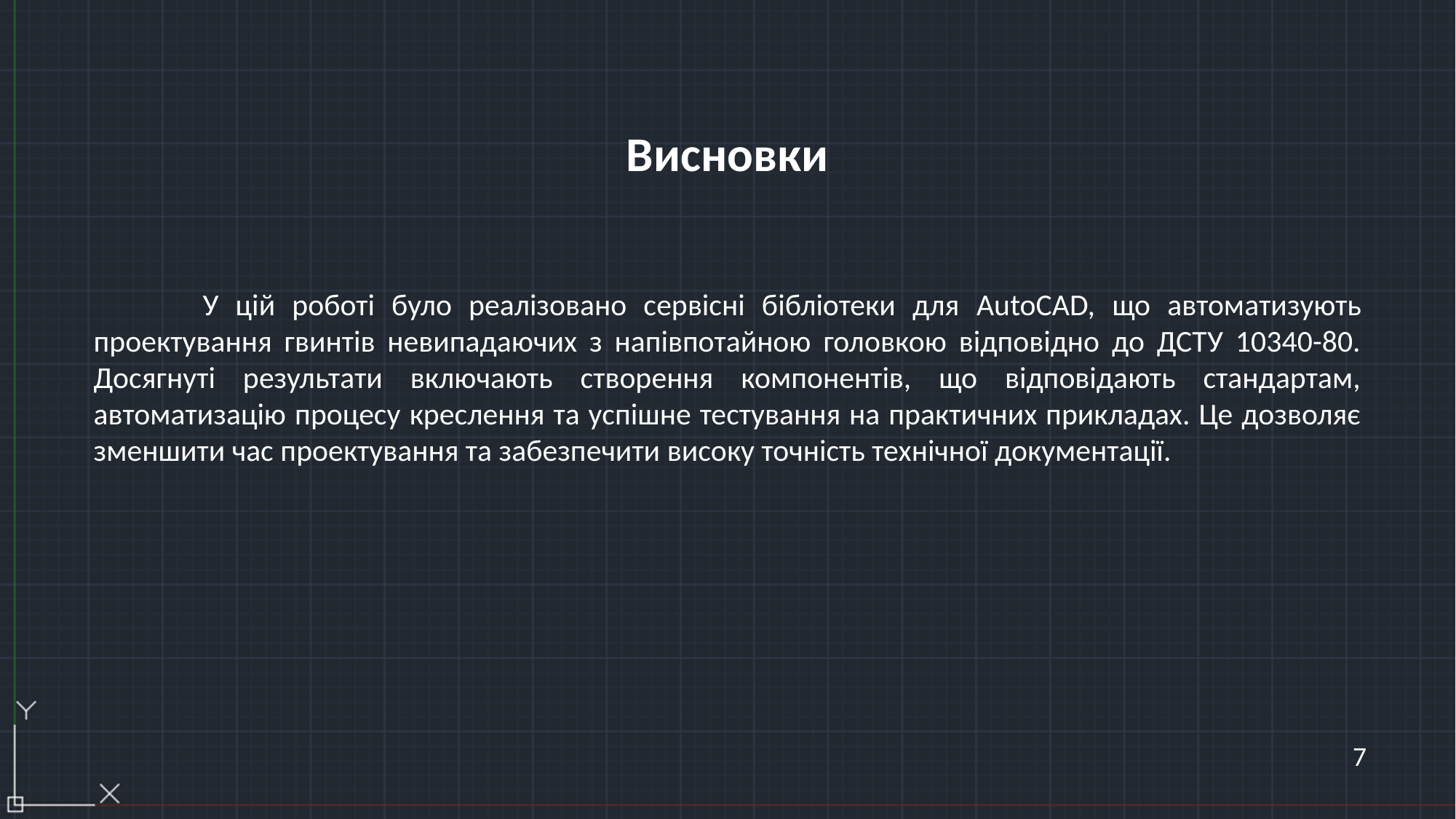

Висновки
	У цій роботі було реалізовано сервісні бібліотеки для AutoCAD, що автоматизують проектування гвинтів невипадаючих з напівпотайною головкою відповідно до ДСТУ 10340-80. Досягнуті результати включають створення компонентів, що відповідають стандартам, автоматизацію процесу креслення та успішне тестування на практичних прикладах. Це дозволяє зменшити час проектування та забезпечити високу точність технічної документації.
7